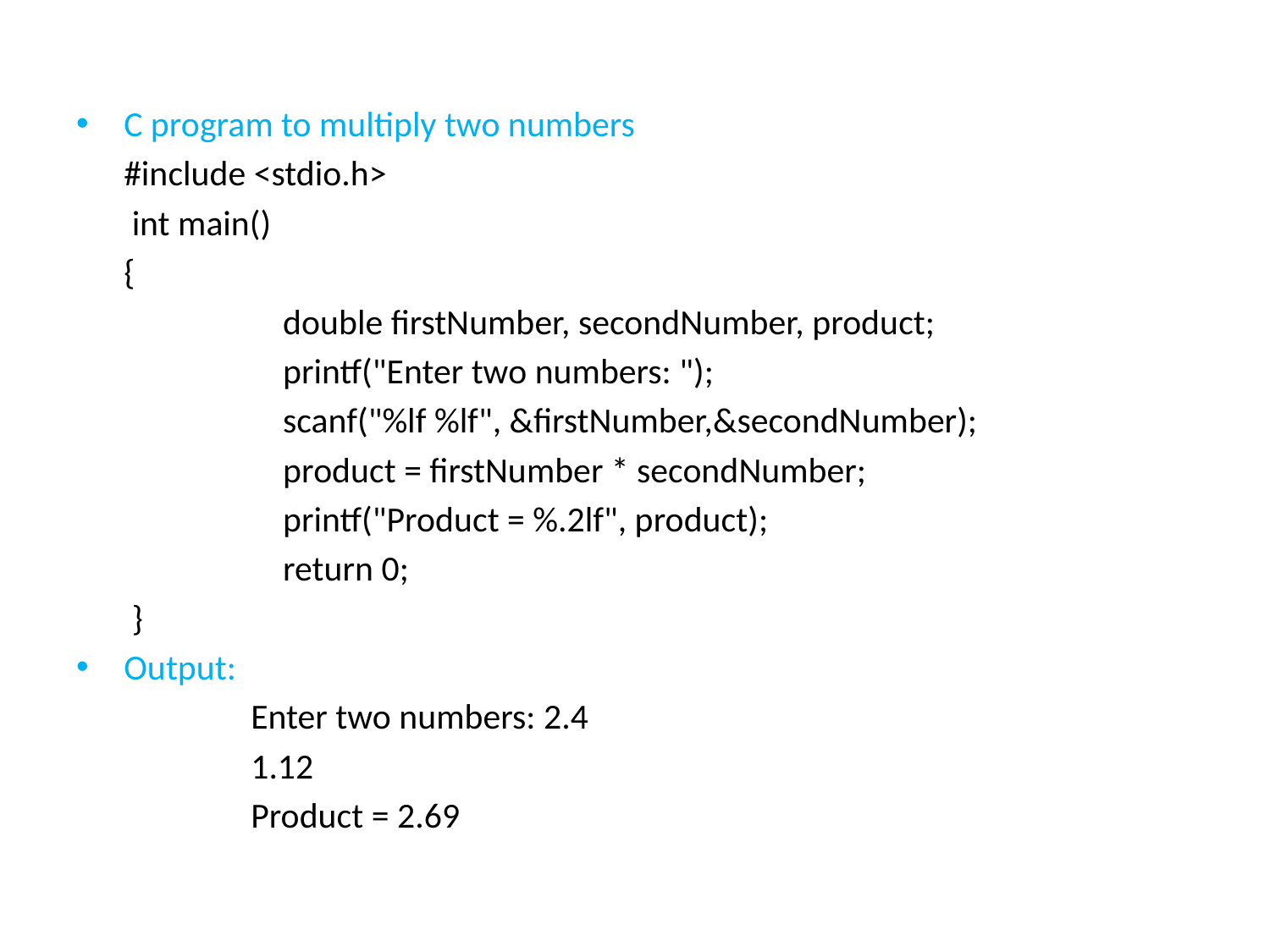

C program to multiply two numbers
	#include <stdio.h>
	 int main()
	{
		    double firstNumber, secondNumber, product;
		    printf("Enter two numbers: ");
		    scanf("%lf %lf", &firstNumber,&secondNumber);
		    product = firstNumber * secondNumber;
		    printf("Product = %.2lf", product);
		    return 0;
	 }
Output:
		Enter two numbers: 2.4
		1.12
		Product = 2.69